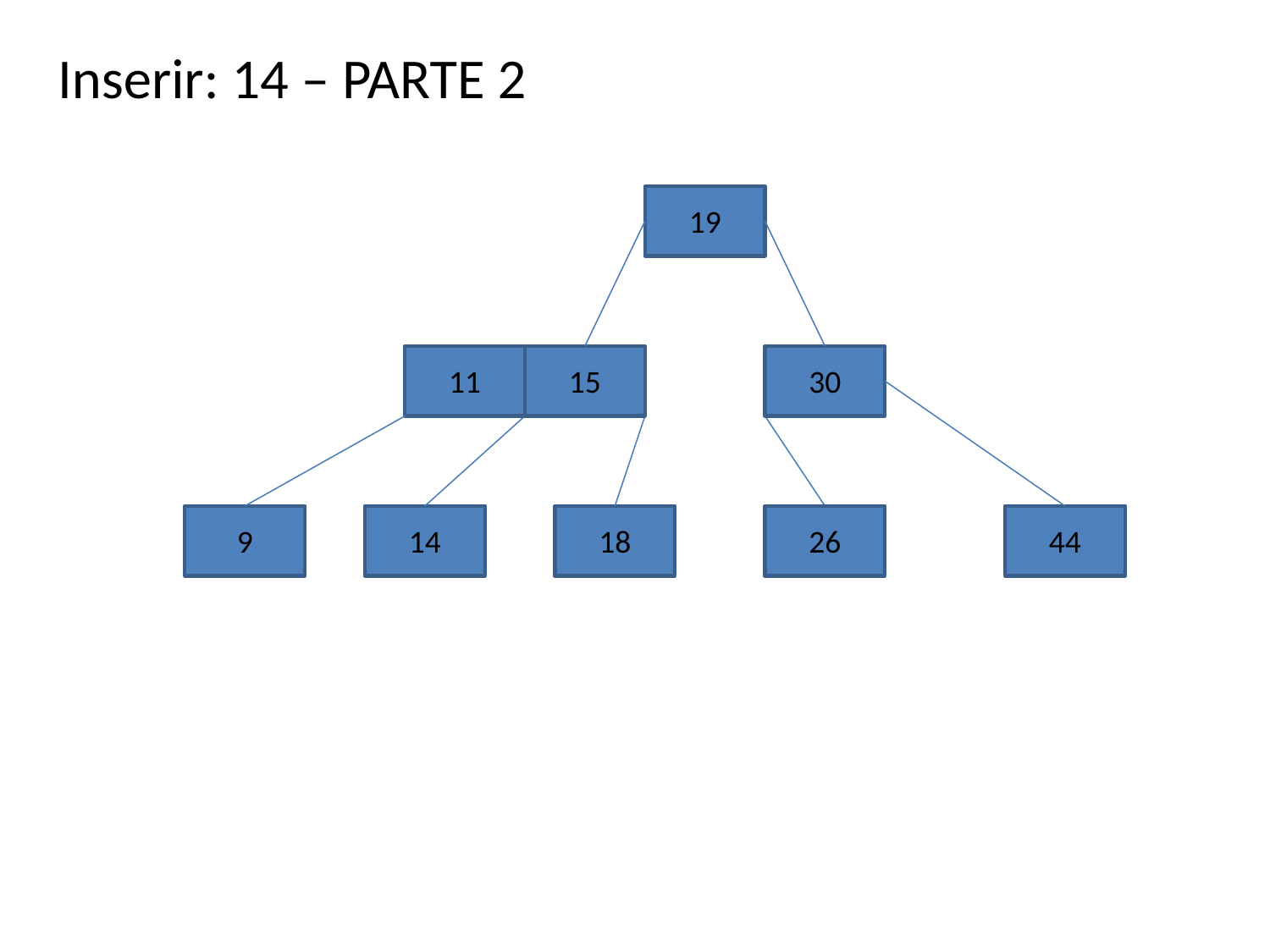

Inserir: 14 – PARTE 2

19

11
15
30

9
14
18
26
44